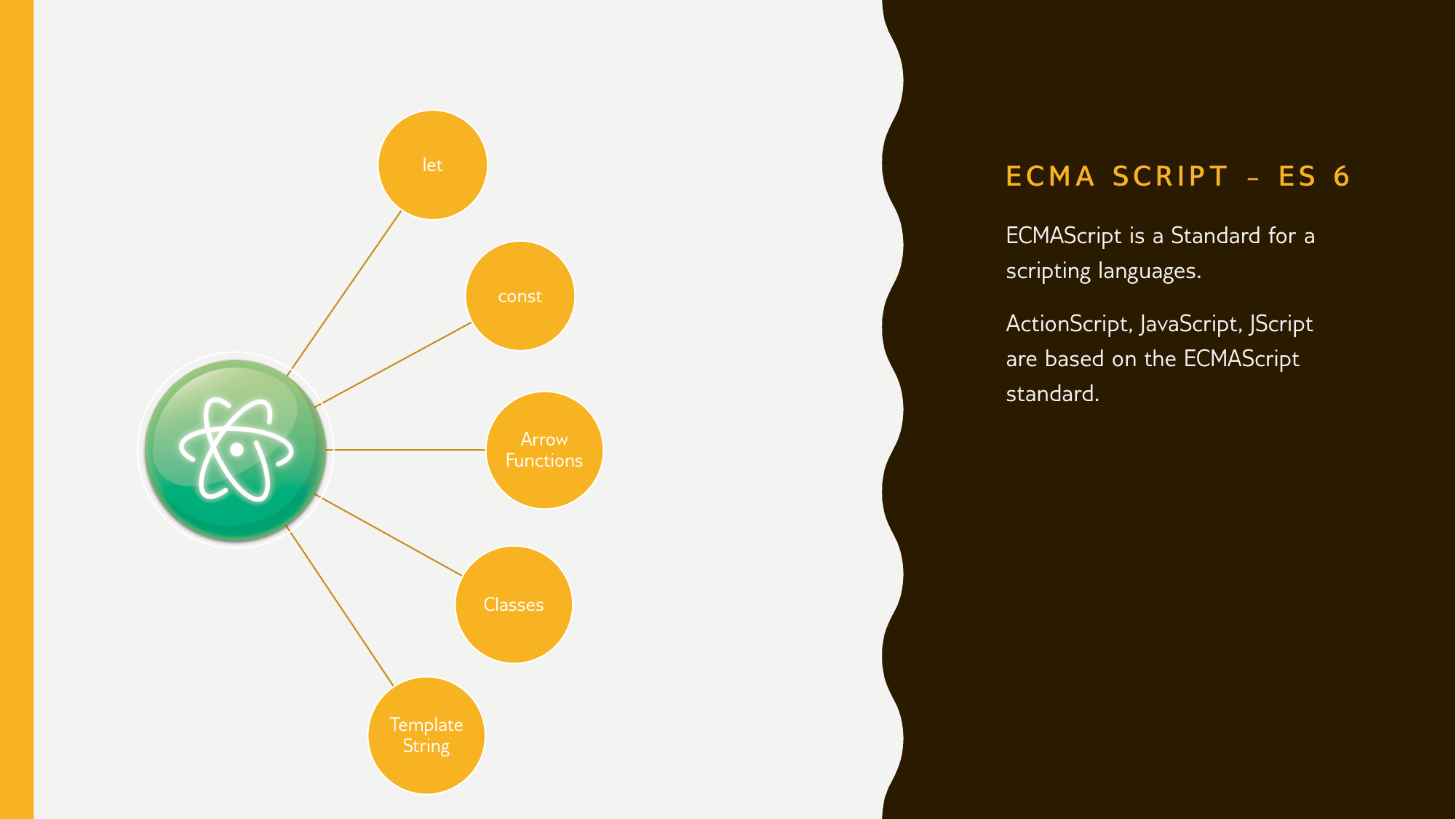

# ECMA SCRIPT – ES 6
let
const
Arrow Functions
Classes
Template String
ECMAScript is a Standard for a scripting languages.
ActionScript, JavaScript, JScript  are based on the ECMAScript standard.